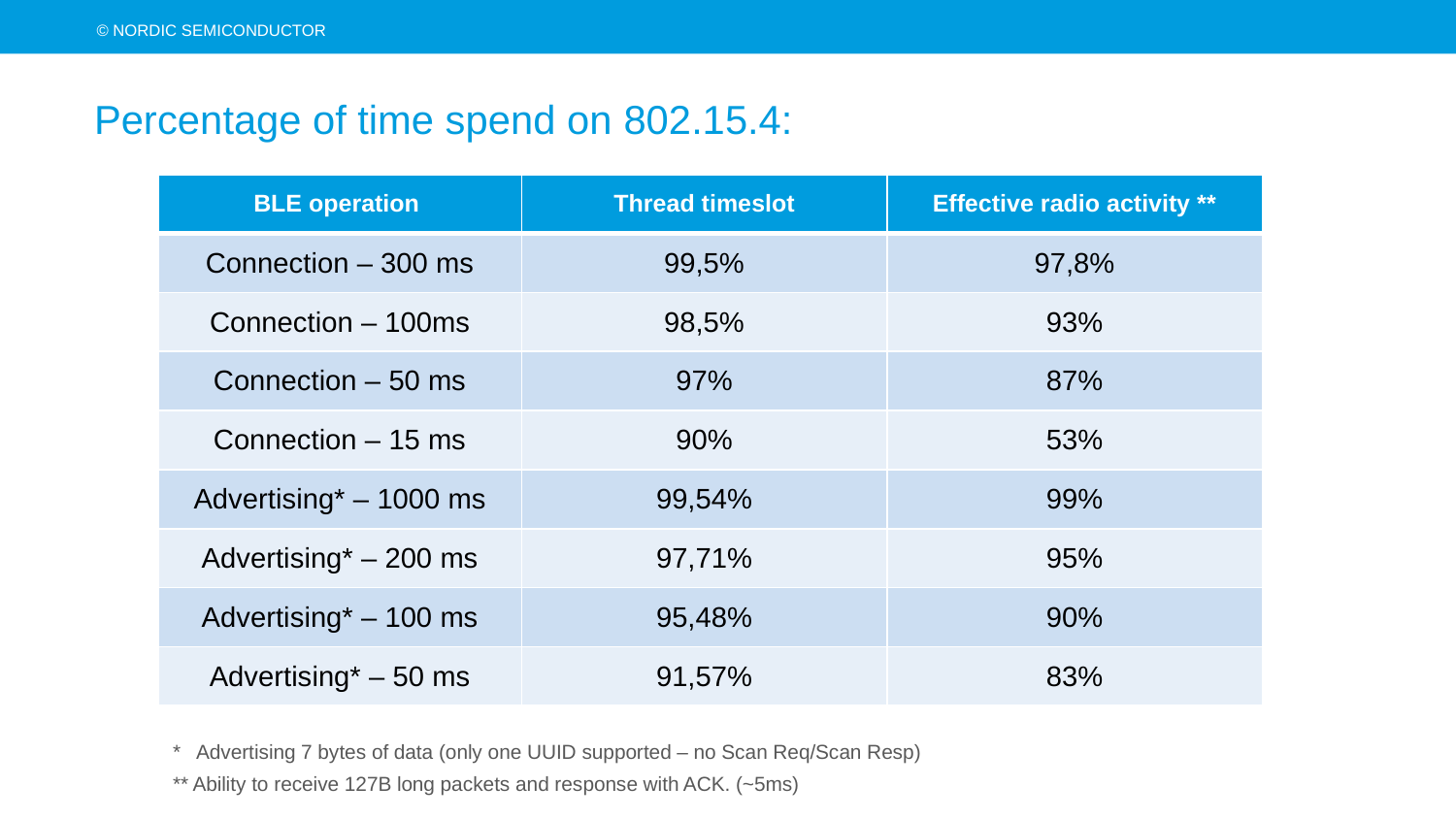

# Percentage of time spend on 802.15.4:
| BLE operation | Thread timeslot | Effective radio activity \*\* |
| --- | --- | --- |
| Connection – 300 ms | 99,5% | 97,8% |
| Connection – 100ms | 98,5% | 93% |
| Connection – 50 ms | 97% | 87% |
| Connection – 15 ms | 90% | 53% |
| Advertising\* – 1000 ms | 99,54% | 99% |
| Advertising\* – 200 ms | 97,71% | 95% |
| Advertising\* – 100 ms | 95,48% | 90% |
| Advertising\* – 50 ms | 91,57% | 83% |
*   Advertising 7 bytes of data (only one UUID supported – no Scan Req/Scan Resp)
** Ability to receive 127B long packets and response with ACK. (~5ms)